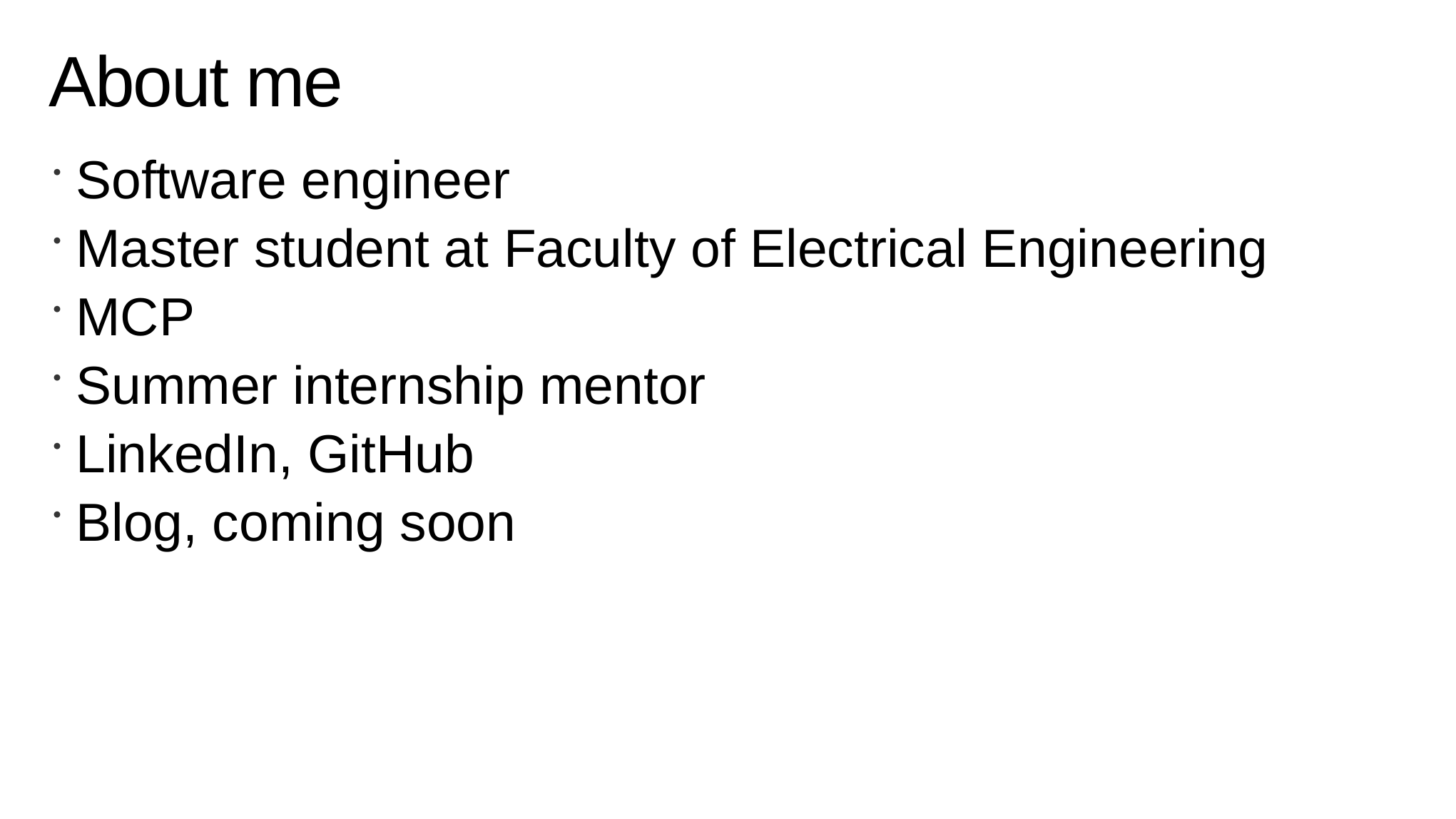

# About me
Software engineer
Master student at Faculty of Electrical Engineering
MCP
Summer internship mentor
LinkedIn, GitHub
Blog, coming soon